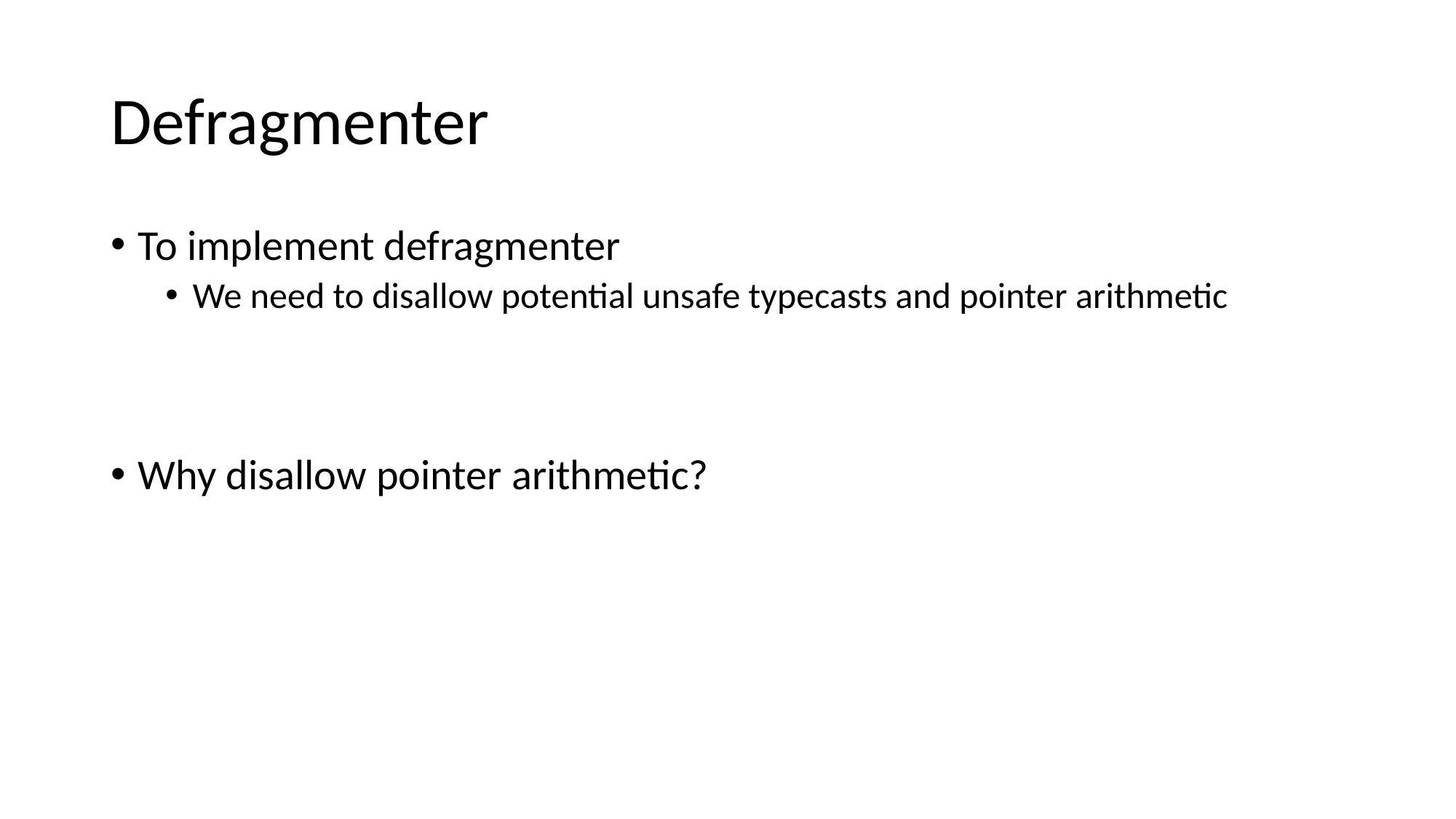

# Defragmenter
To implement defragmenter
We need to disallow potential unsafe typecasts and pointer arithmetic

Why disallow pointer arithmetic?